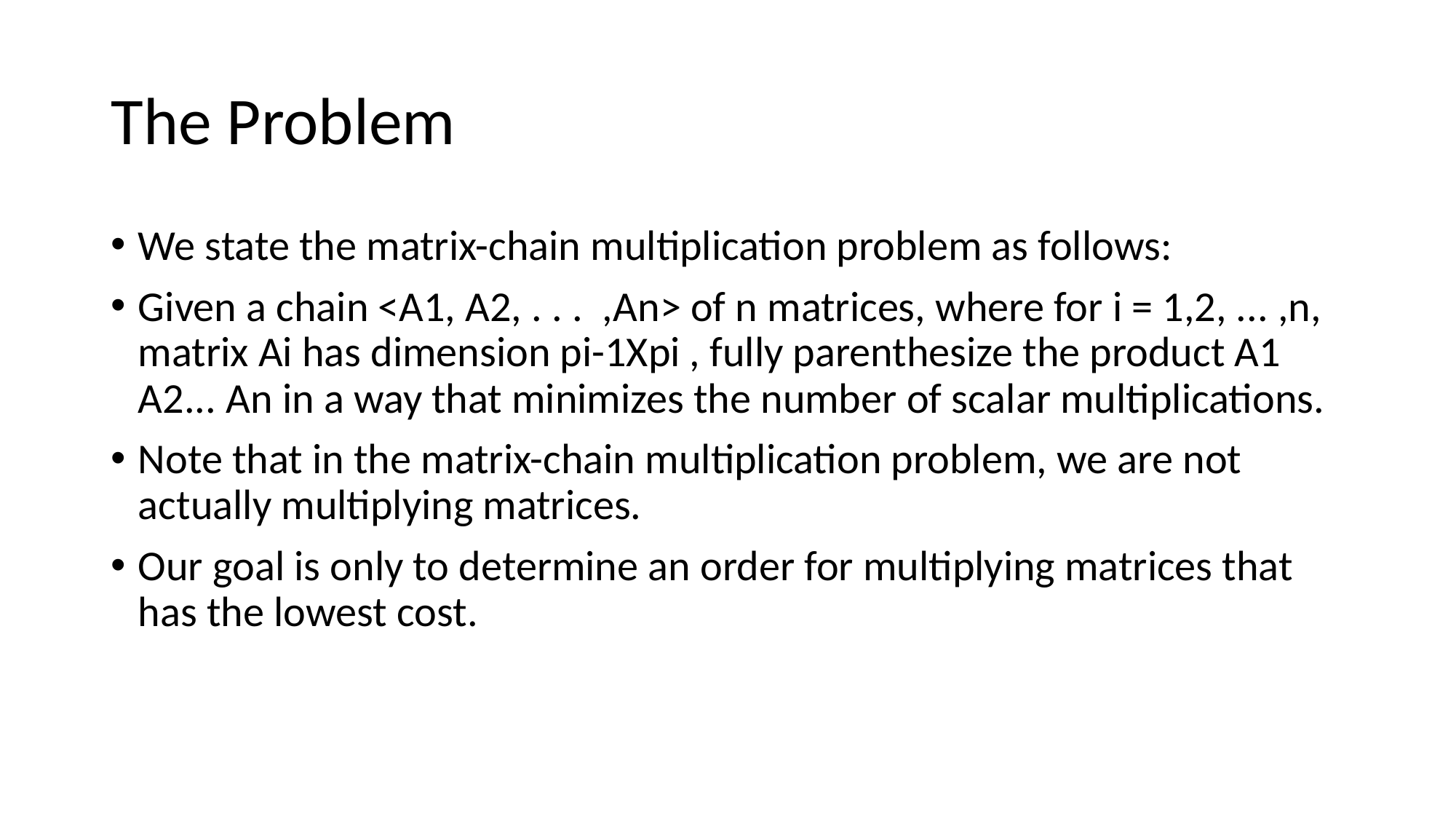

# The Problem
We state the matrix-chain multiplication problem as follows:
Given a chain <A1, A2, . . .  ,An> of n matrices, where for i = 1,2, ... ,n, matrix Ai has dimension pi-1Xpi , fully parenthesize the product A1 A2... An in a way that minimizes the number of scalar multiplications.
Note that in the matrix-chain multiplication problem, we are not actually multiplying matrices.
Our goal is only to determine an order for multiplying matrices that has the lowest cost.